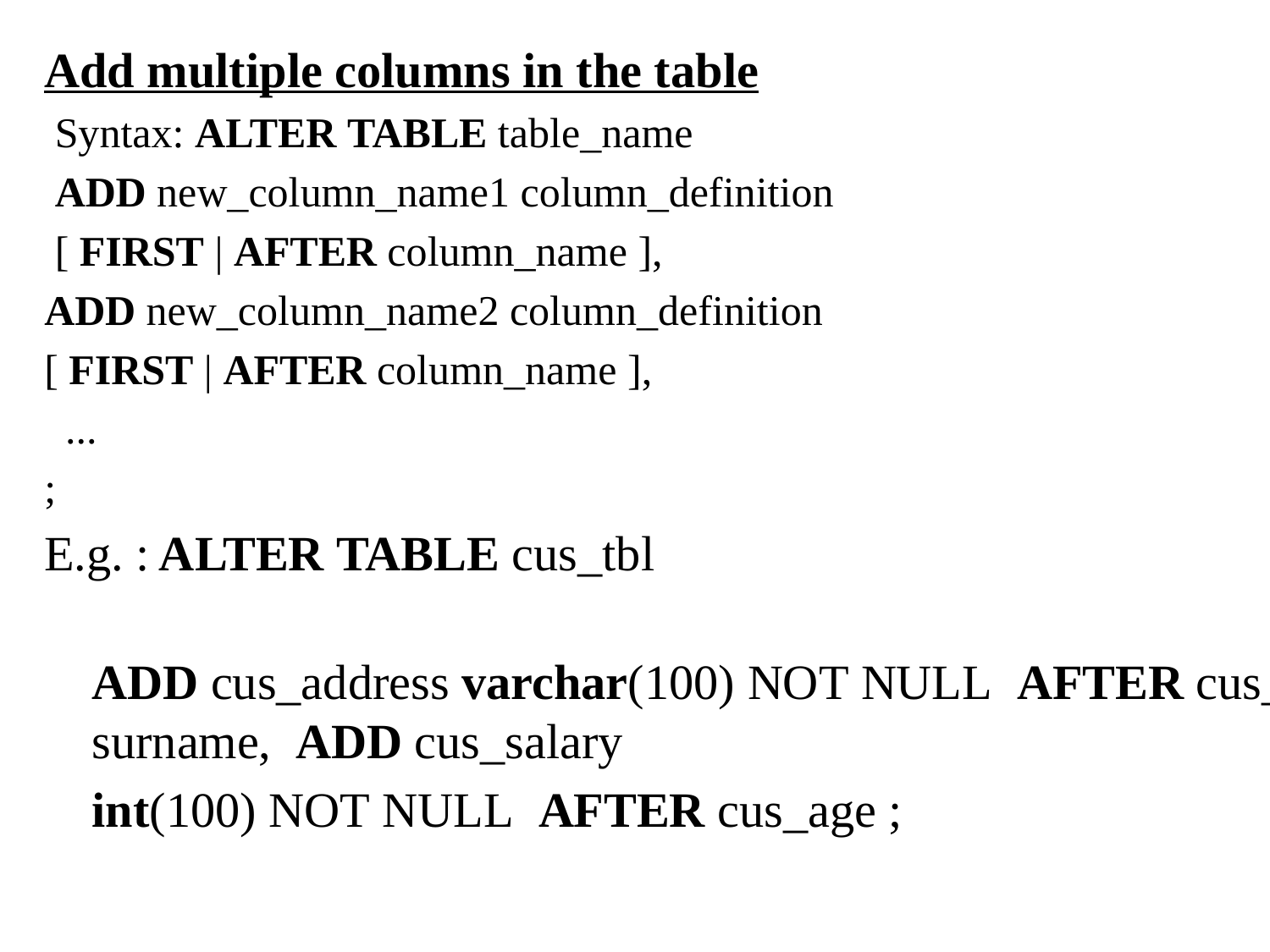

Add multiple columns in the table
 Syntax: ALTER TABLE table_name
 ADD new_column_name1 column_definition
 [ FIRST | AFTER column_name ],
ADD new_column_name2 column_definition
[ FIRST | AFTER column_name ],
  ...
;
E.g. : ALTER TABLE cus_tbl
			ADD cus_address varchar(100) NOT NULL  AFTER cus_surname,  ADD cus_salary
	int(100) NOT NULL  AFTER cus_age ;